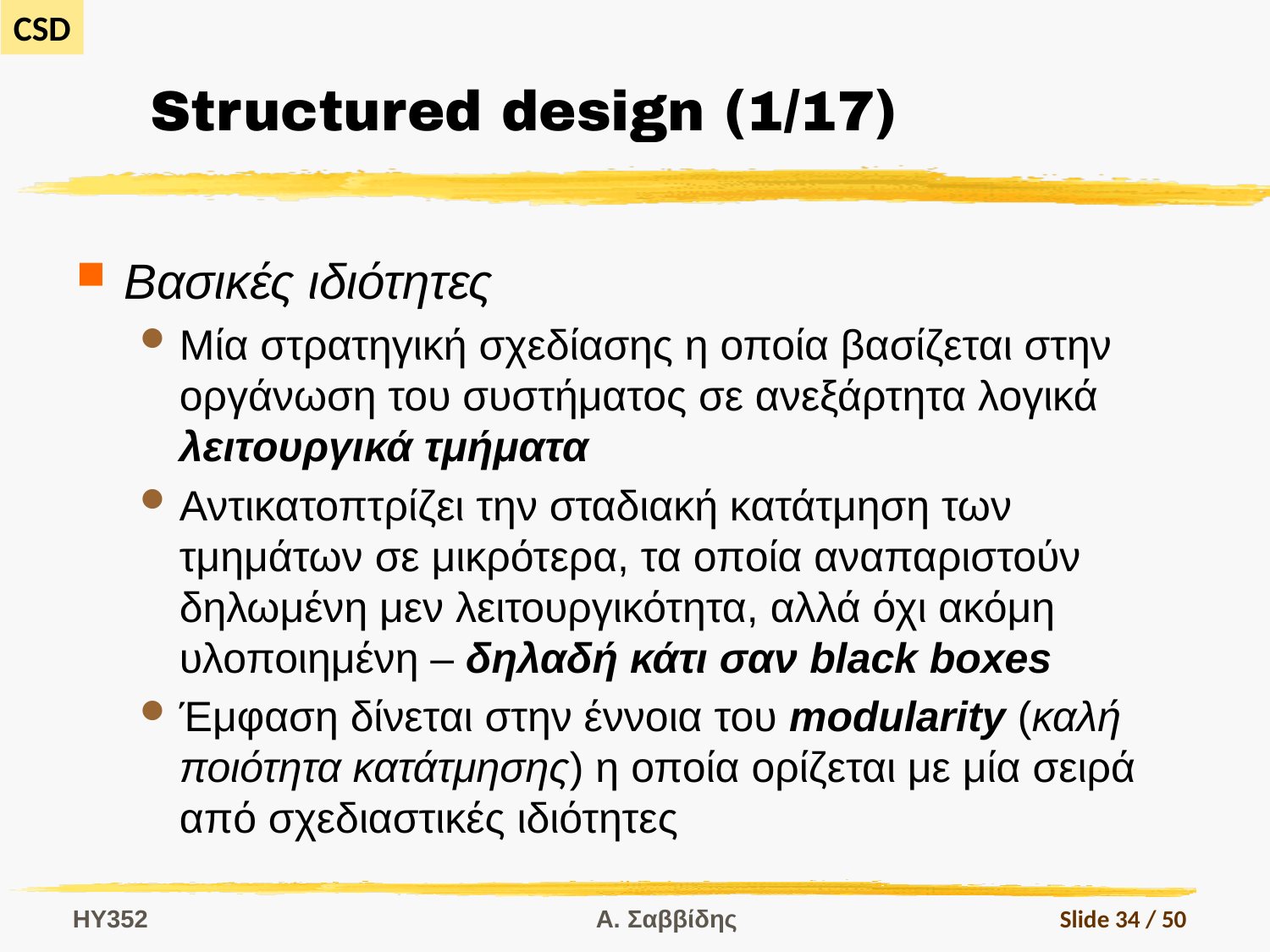

# Structured design (1/17)
Βασικές ιδιότητες
Μία στρατηγική σχεδίασης η οποία βασίζεται στην οργάνωση του συστήματος σε ανεξάρτητα λογικά λειτουργικά τμήματα
Αντικατοπτρίζει την σταδιακή κατάτμηση των τμημάτων σε μικρότερα, τα οποία αναπαριστούν δηλωμένη μεν λειτουργικότητα, αλλά όχι ακόμη υλοποιημένη – δηλαδή κάτι σαν black boxes
Έμφαση δίνεται στην έννοια του modularity (καλή ποιότητα κατάτμησης) η οποία ορίζεται με μία σειρά από σχεδιαστικές ιδιότητες
HY352
Α. Σαββίδης
Slide 34 / 50